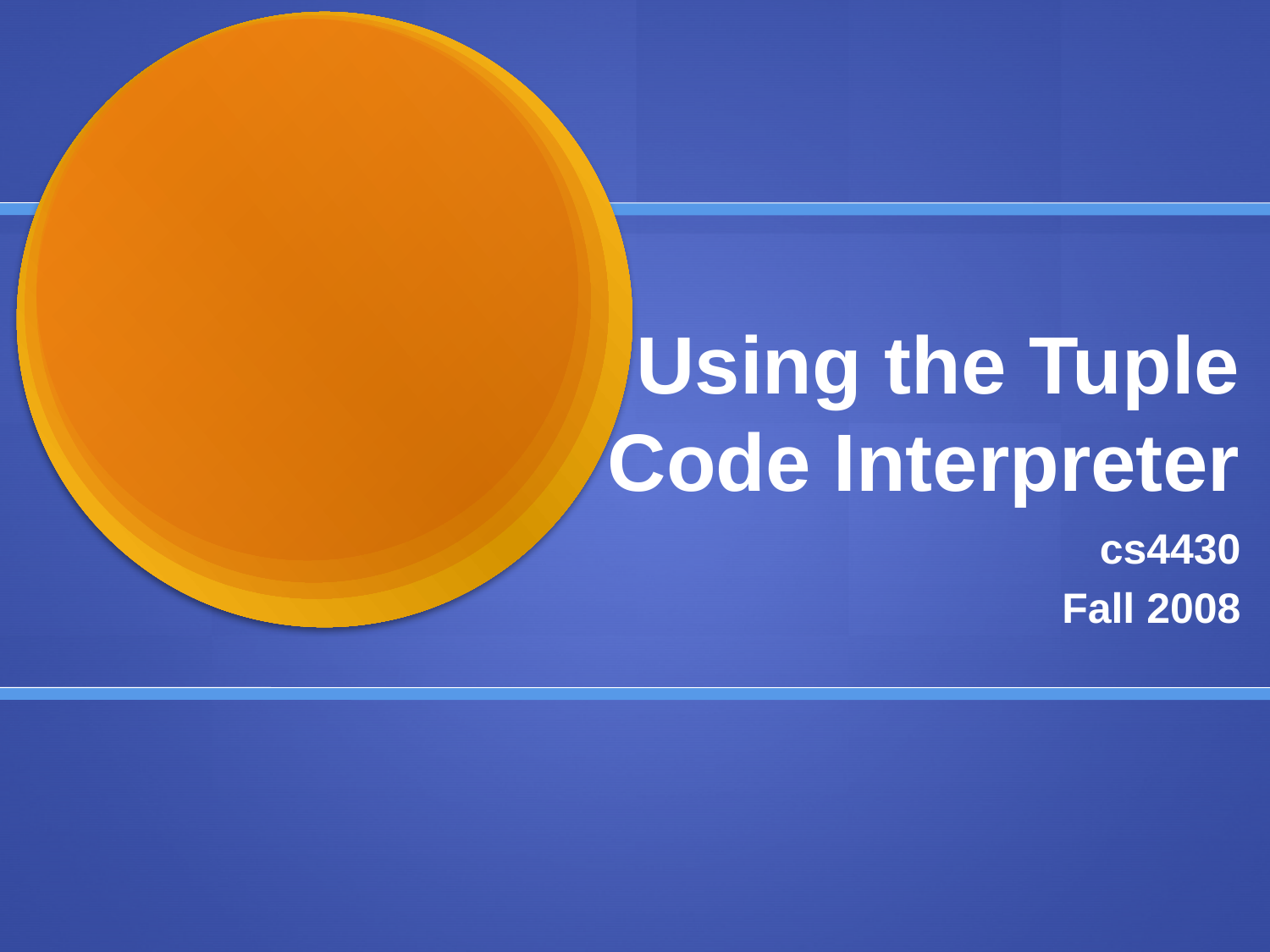

# Using the Tuple Code Interpreter
cs4430
Fall 2008